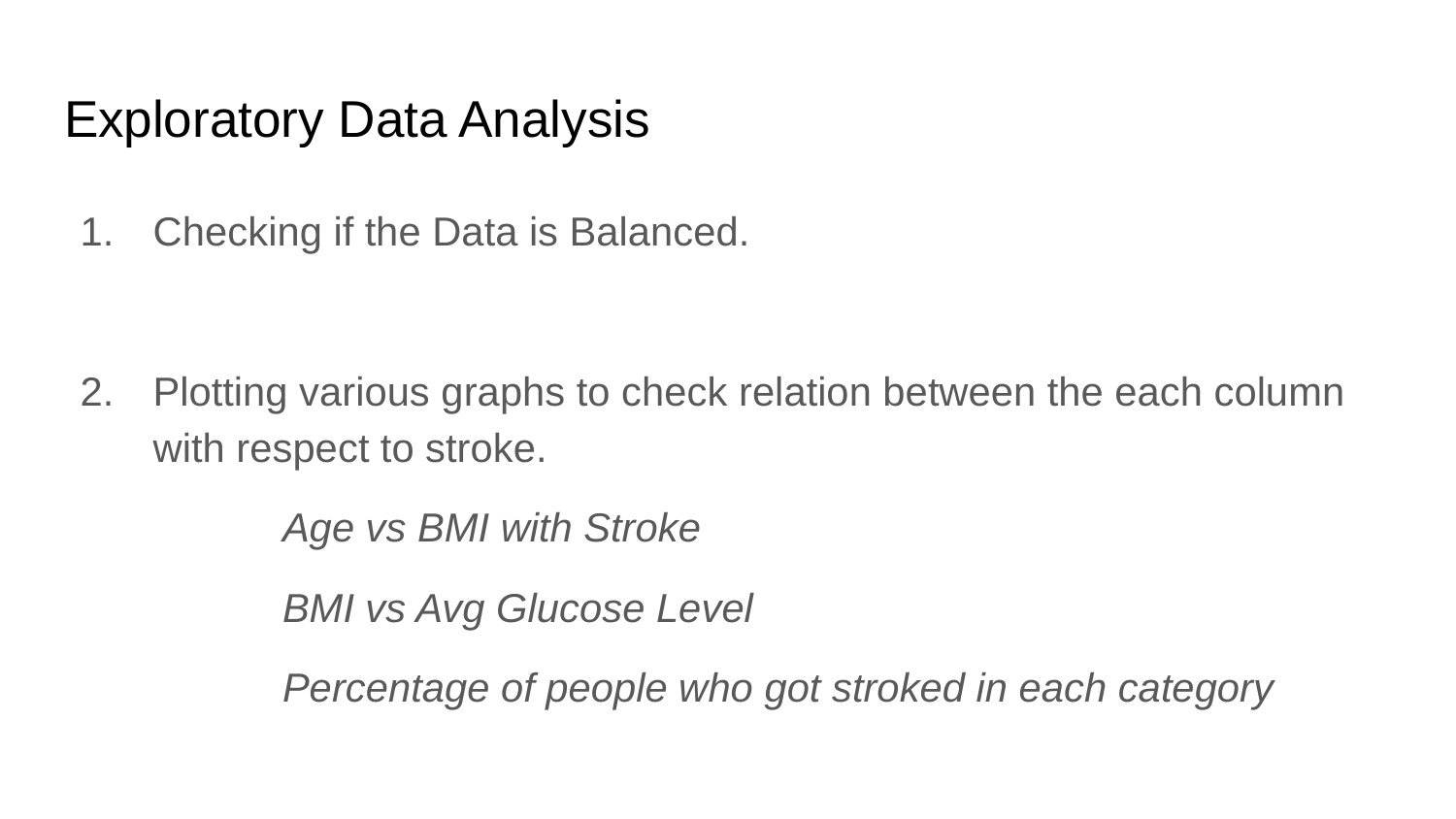

# Exploratory Data Analysis

Checking if the Data is Balanced.

Plotting various graphs to check relation between the each column with respect to stroke.
	Age vs BMI with Stroke
	BMI vs Avg Glucose Level
	Percentage of people who got stroked in each category